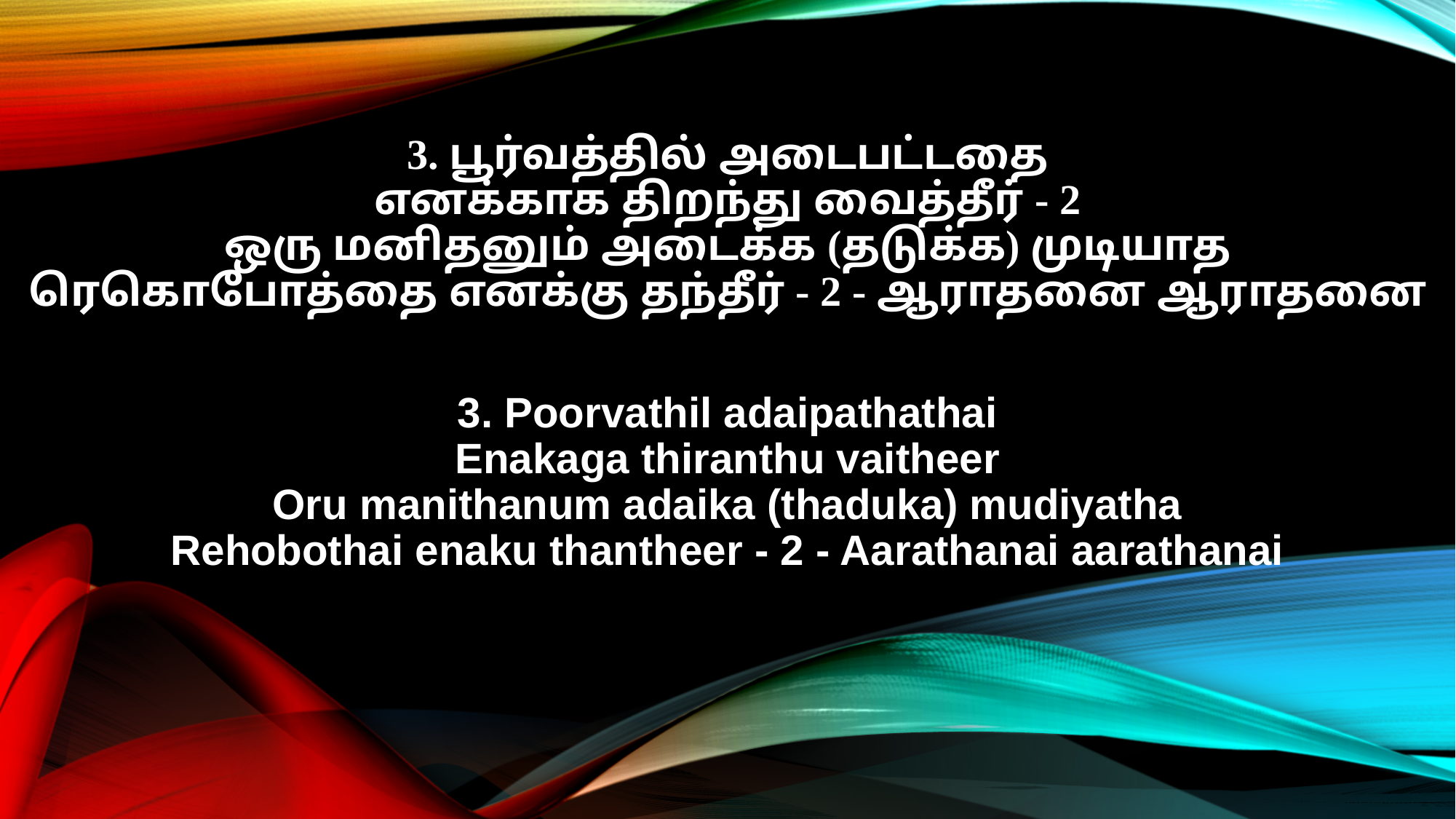

3. பூர்வத்தில் அடைபட்டதை
எனக்காக திறந்து வைத்தீர் - 2
ஒரு மனிதனும் அடைக்க (தடுக்க) முடியாத
ரெகொபோத்தை எனக்கு தந்தீர் - 2 - ஆராதனை ஆராதனை

3. Poorvathil adaipathathai
Enakaga thiranthu vaitheer
Oru manithanum adaika (thaduka) mudiyatha
Rehobothai enaku thantheer - 2 - Aarathanai aarathanai